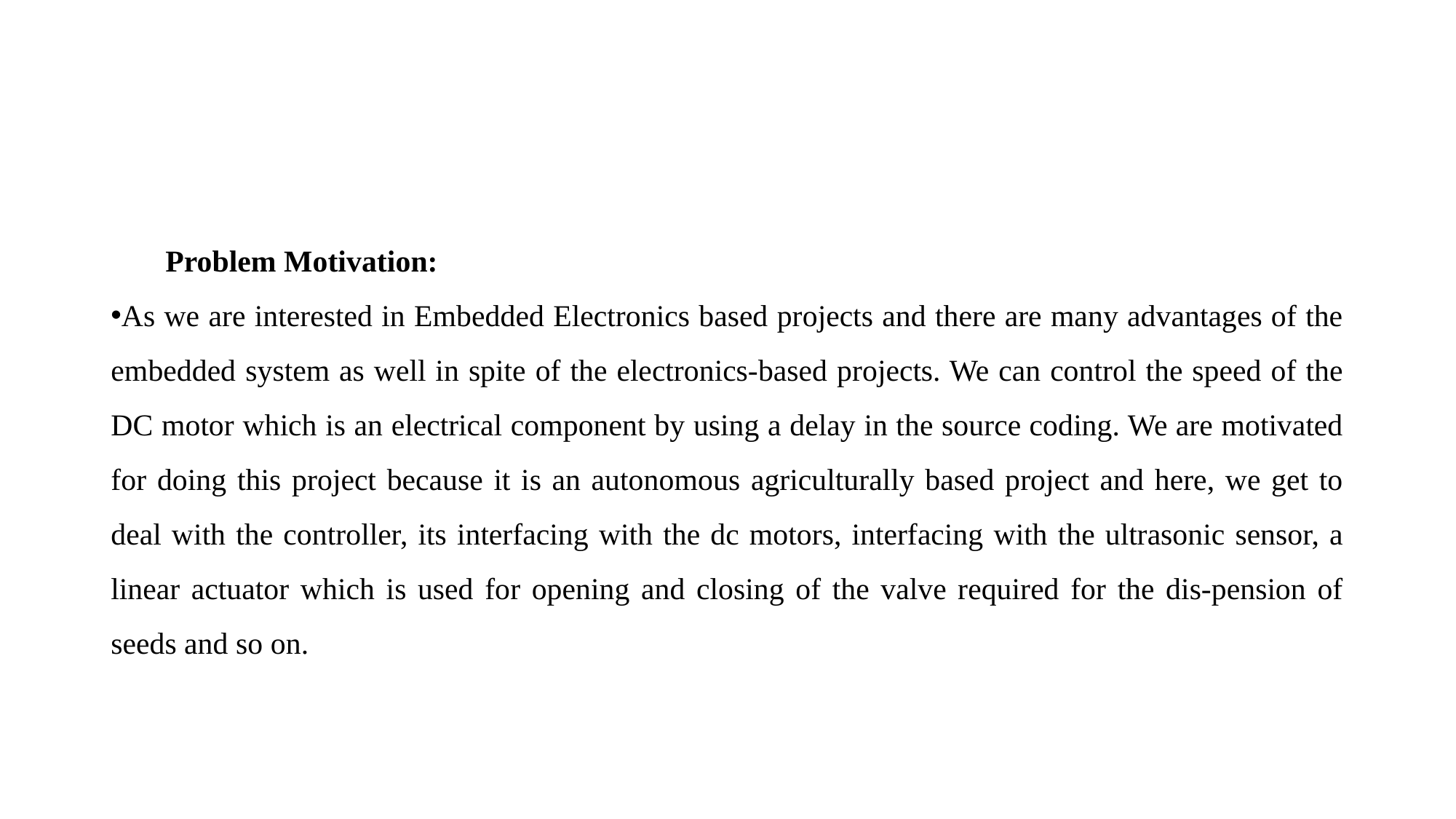

#
Problem Motivation:
As we are interested in Embedded Electronics based projects and there are many advantages of the embedded system as well in spite of the electronics-based projects. We can control the speed of the DC motor which is an electrical component by using a delay in the source coding. We are motivated for doing this project because it is an autonomous agriculturally based project and here, we get to deal with the controller, its interfacing with the dc motors, interfacing with the ultrasonic sensor, a linear actuator which is used for opening and closing of the valve required for the dis-pension of seeds and so on.